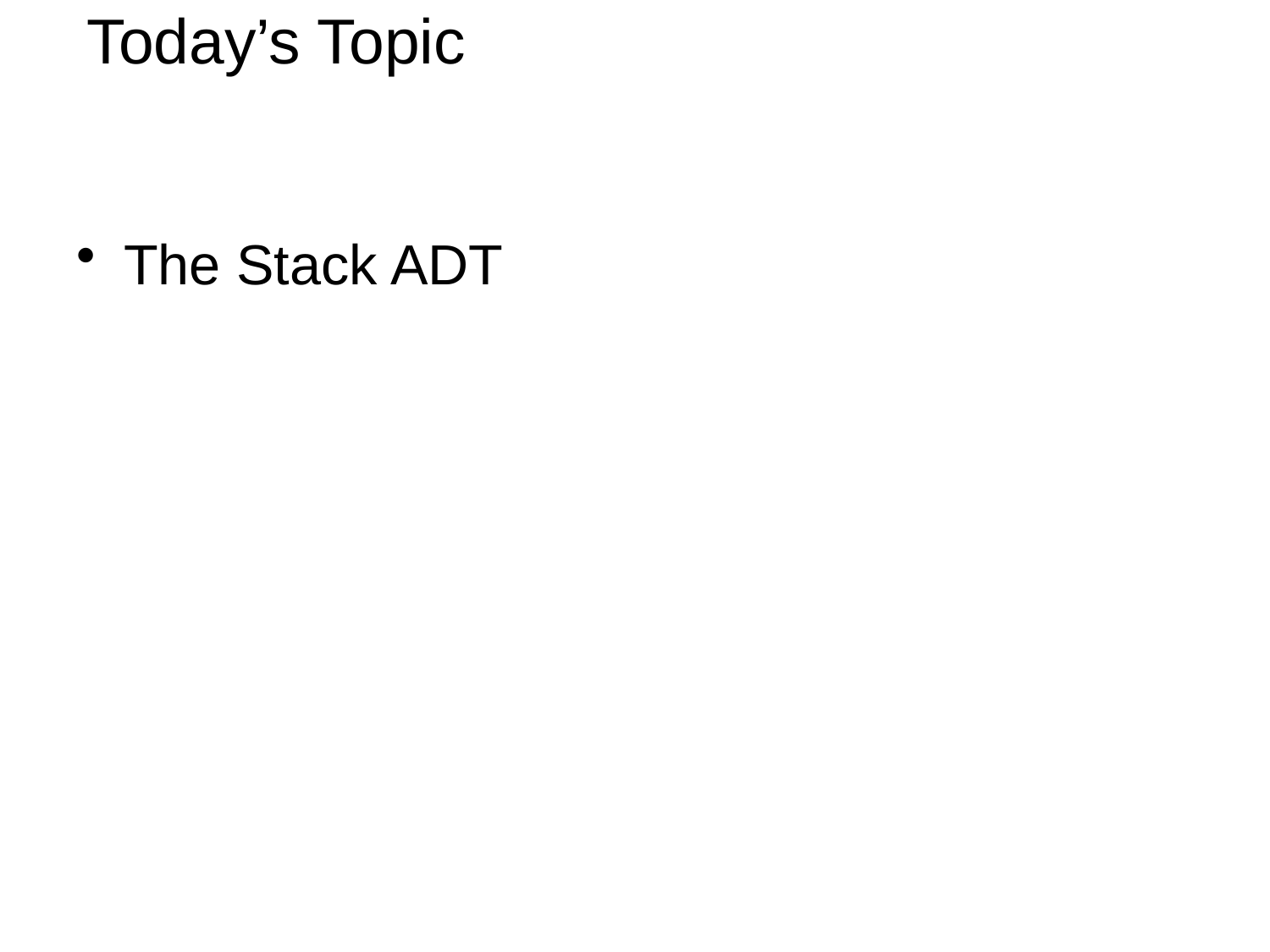

4
# Today’s Topic
The Stack ADT